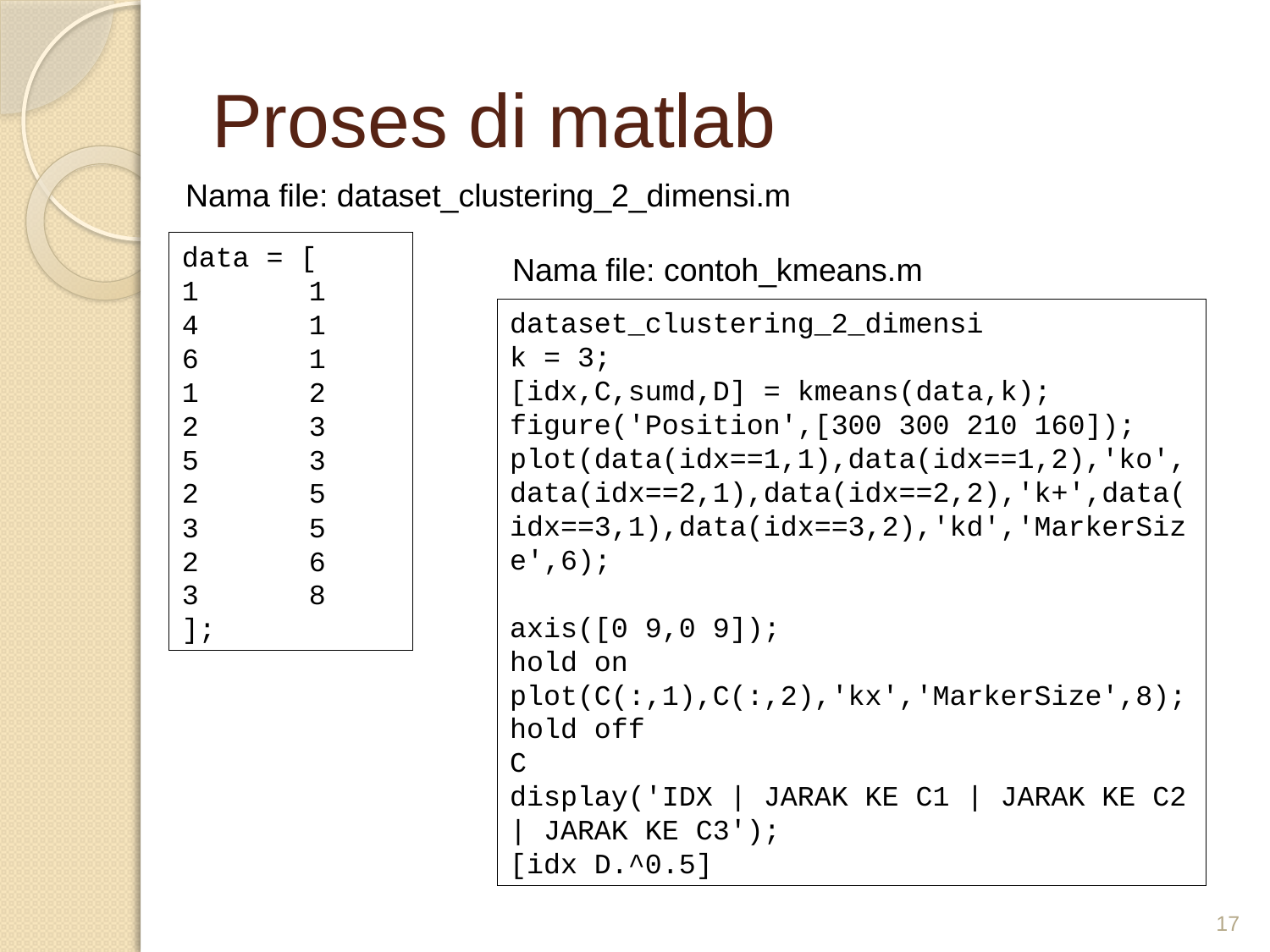

# Proses di matlab
Nama file: dataset_clustering_2_dimensi.m
data = [
1	1
4	1
6	1
1	2
2	3
5	3
2	5
3	5
2	6
3	8
];
Nama file: contoh_kmeans.m
dataset_clustering_2_dimensi
k = 3;
[idx,C,sumd,D] = kmeans(data,k);
figure('Position',[300 300 210 160]);
plot(data(idx==1,1),data(idx==1,2),'ko',data(idx==2,1),data(idx==2,2),'k+',data(idx==3,1),data(idx==3,2),'kd','MarkerSize',6);

axis([0 9,0 9]);
hold on
plot(C(:,1),C(:,2),'kx','MarkerSize',8);
hold off
C
display('IDX | JARAK KE C1 | JARAK KE C2 | JARAK KE C3');
[idx D.^0.5]
17